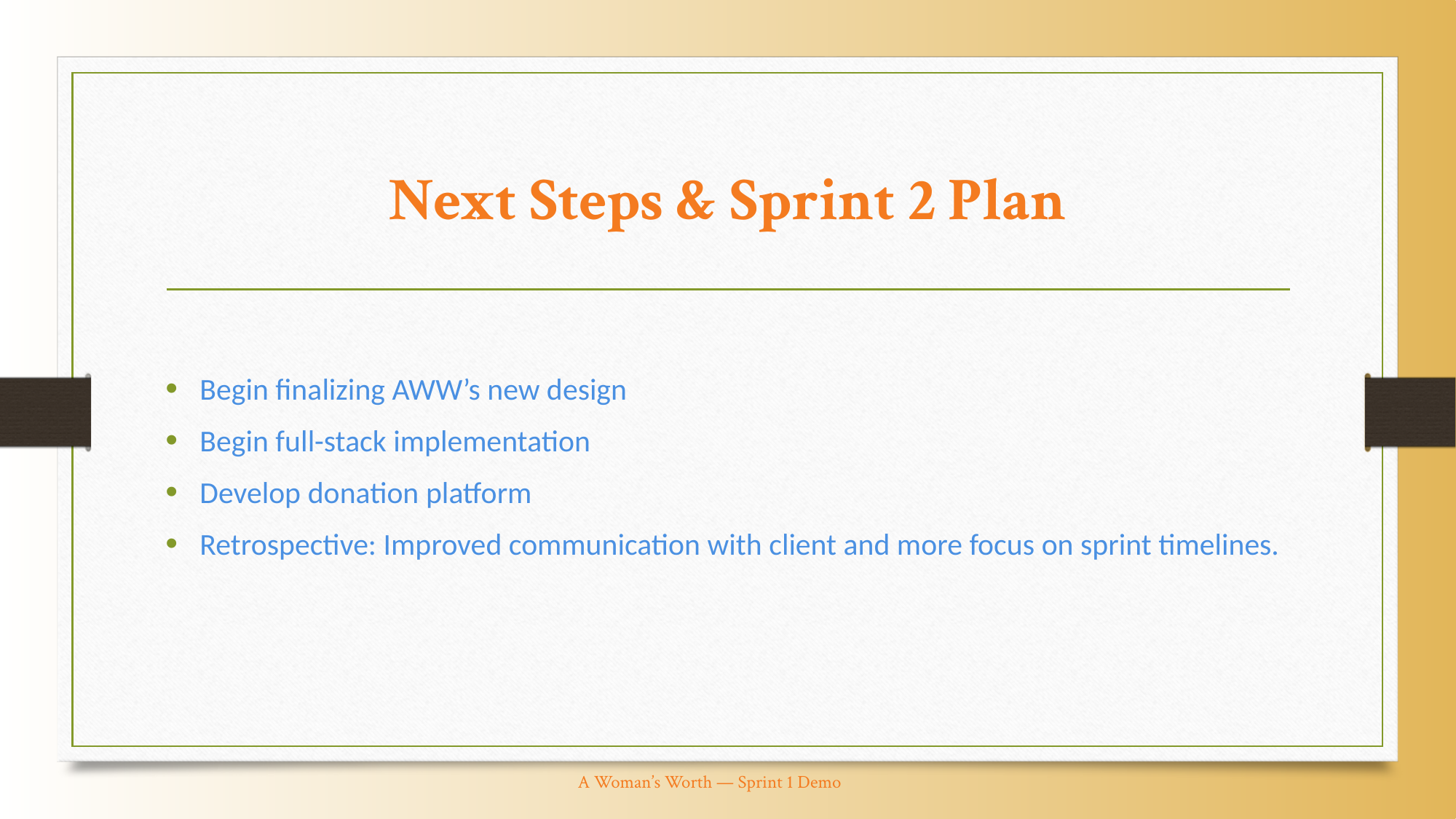

# Next Steps & Sprint 2 Plan

Begin finalizing AWW’s new design
Begin full-stack implementation
Develop donation platform
Retrospective: Improved communication with client and more focus on sprint timelines.
A Woman’s Worth — Sprint 1 Demo